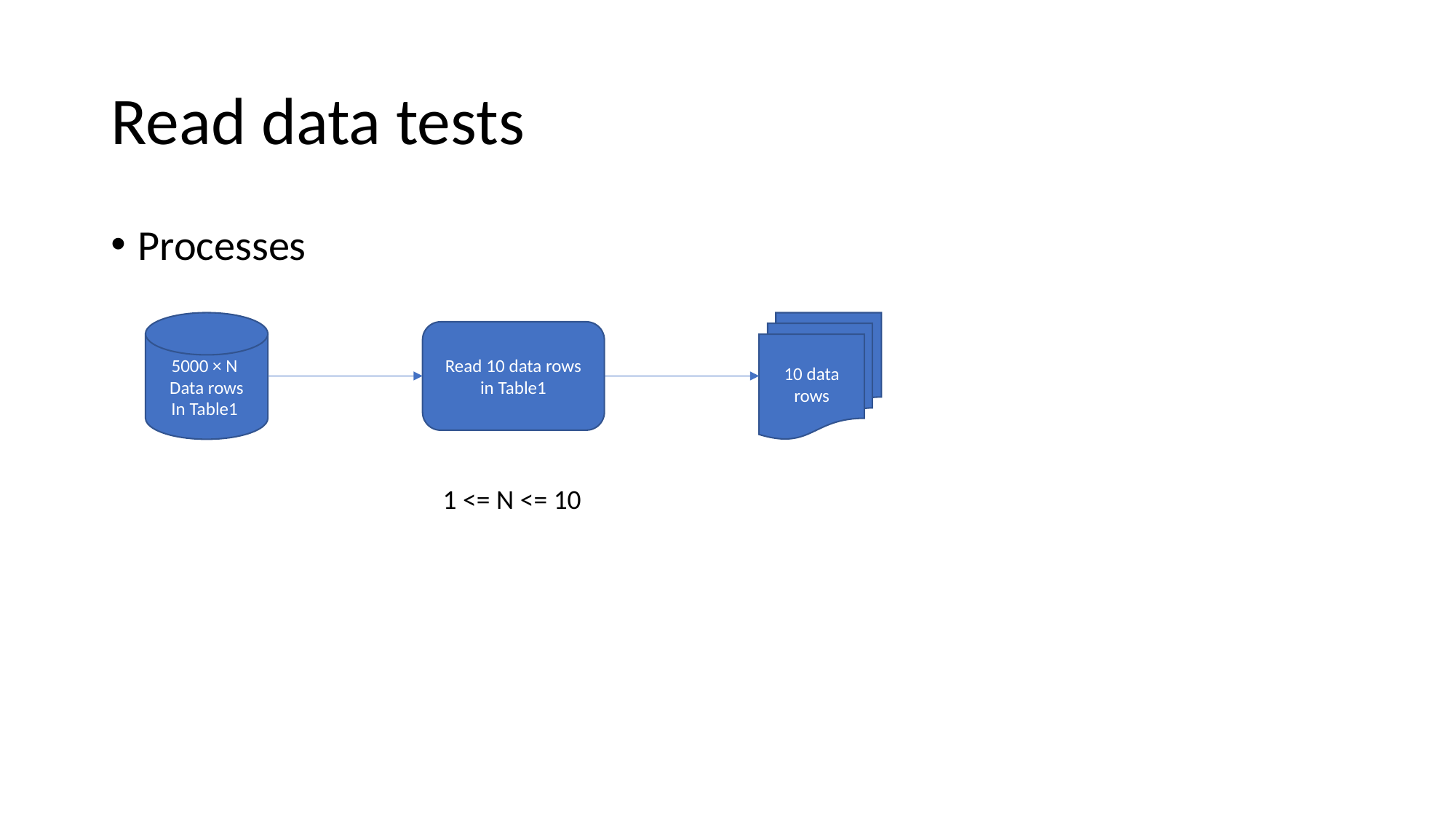

# Read data tests
Processes

5000 × N
Data rows
In Table1
10 data rows
Read 10 data rows in Table1
1 <= N <= 10